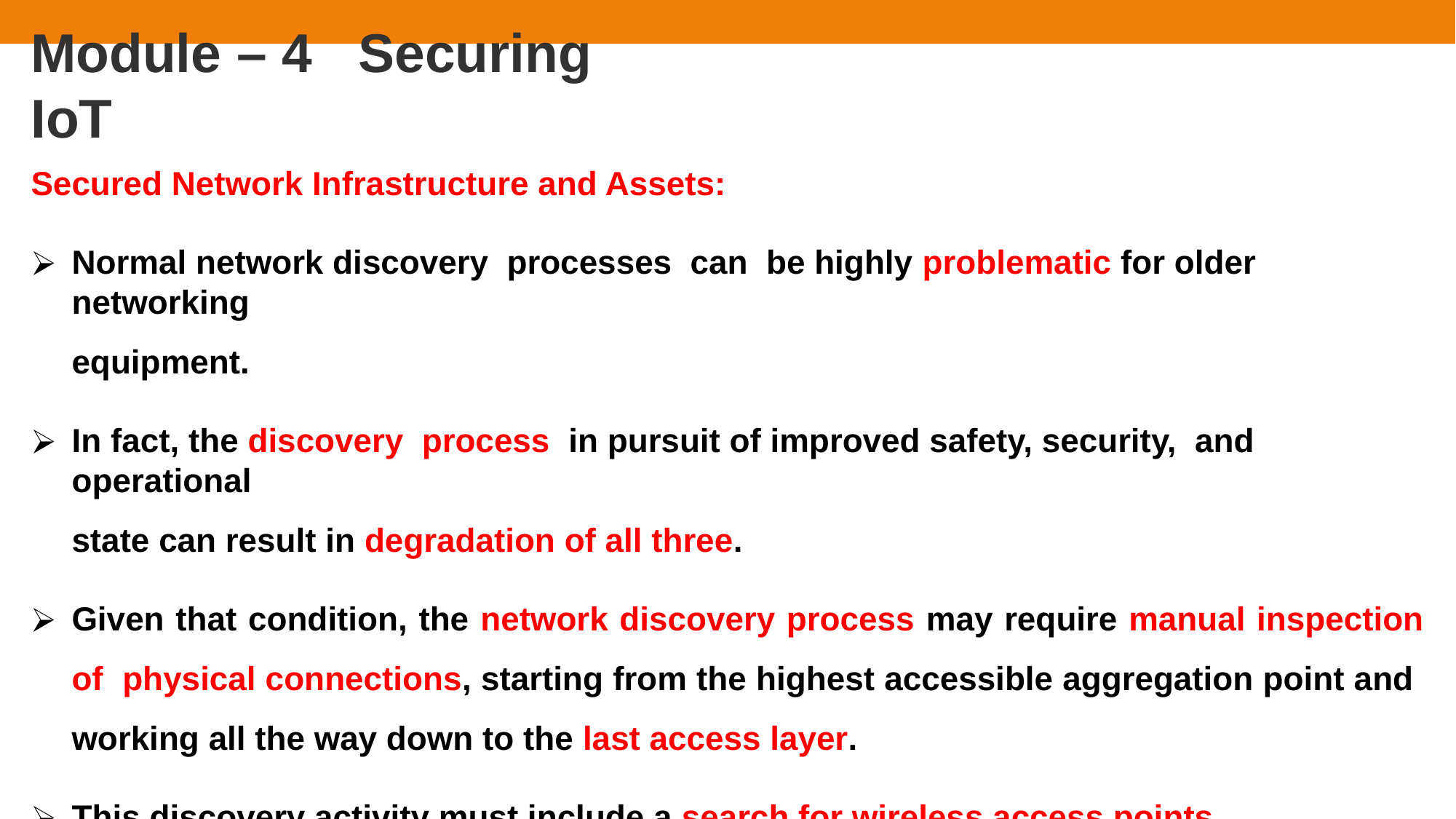

# Module – 4	Securing IoT
Secured Network Infrastructure and Assets:
Normal network discovery  processes  can  be highly problematic for older networking
equipment.
In fact, the discovery  process  in pursuit of improved safety, security,  and operational
state can result in degradation of all three.
Given that condition, the network discovery process may require manual inspection of  physical connections, starting from the highest accessible aggregation point and  working all the way down to the last access layer.
This discovery activity must include a search for wireless access points.